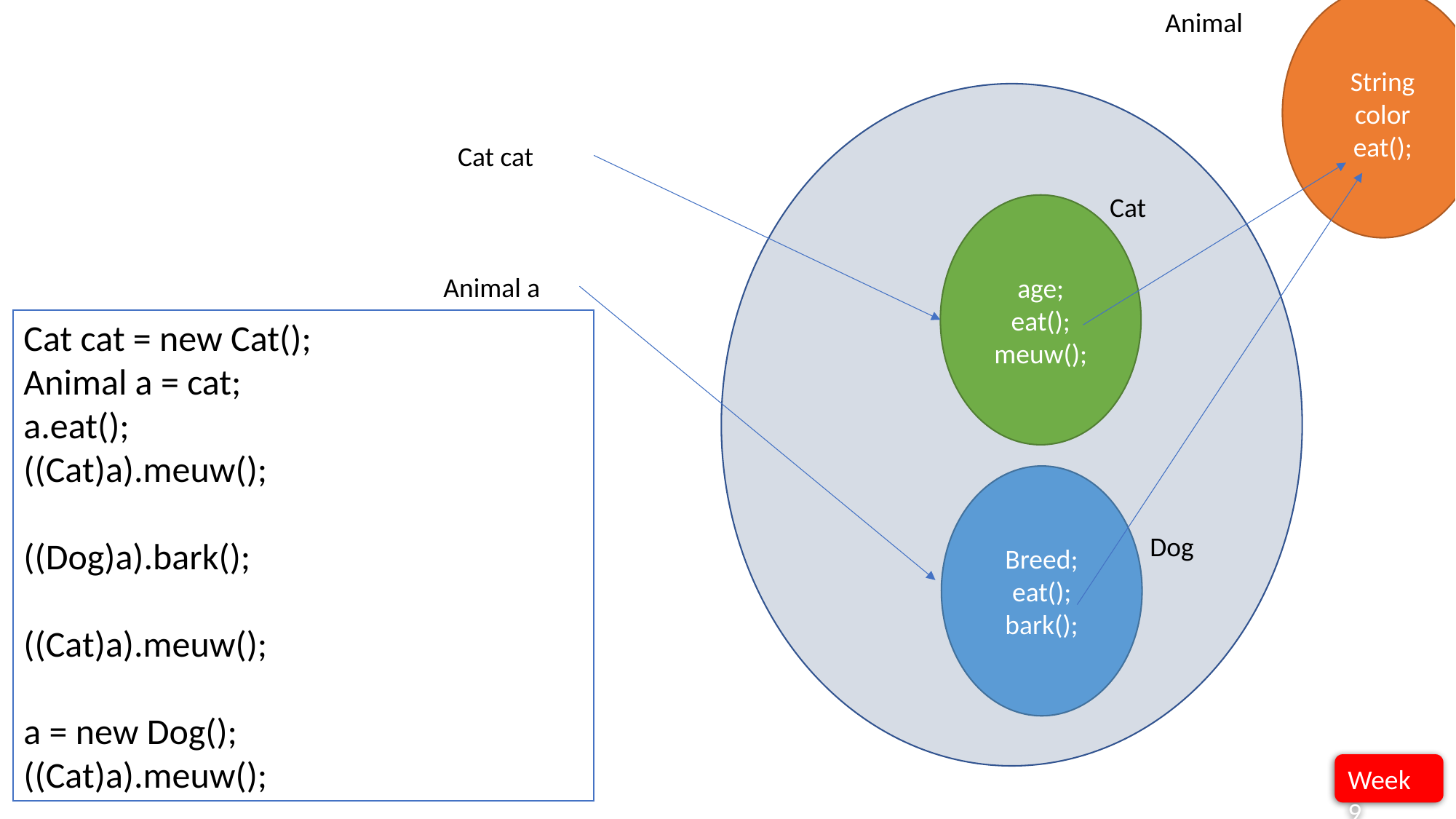

Animal
String color
eat();

Cat cat
Cat
age;
eat();
meuw();
Animal a
Cat cat = new Cat();
Animal a = cat;
a.eat();
((Cat)a).meuw();

((Dog)a).bark();

((Cat)a).meuw();

a = new Dog();
((Cat)a).meuw();
Breed;
eat();
bark();
Dog
Week 9
11/22/2019
5